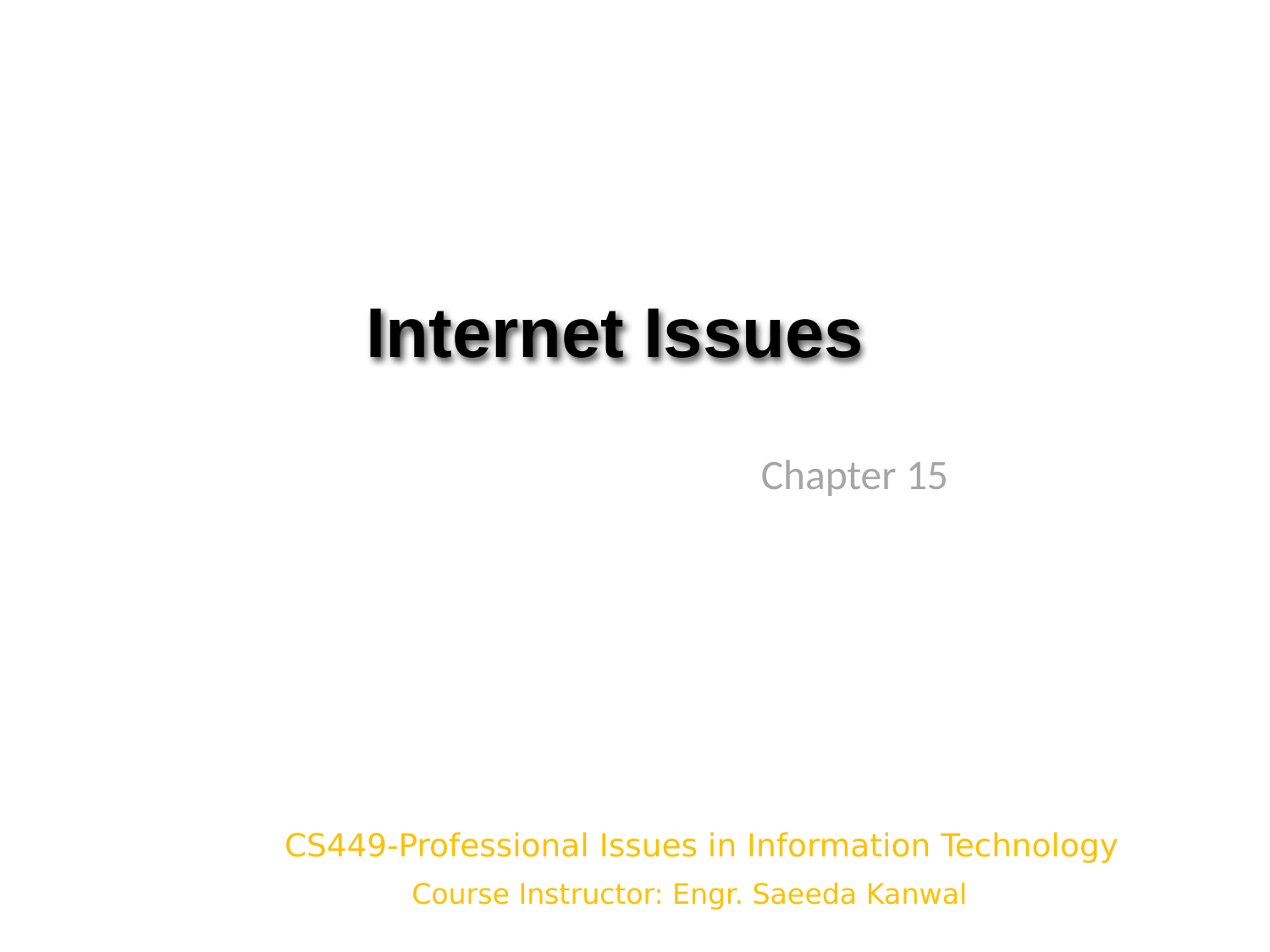

# Internet Issues
       Chapter 15
CS449-Professional Issues in Information Technology
Course Instructor: Engr. Saeeda Kanwal